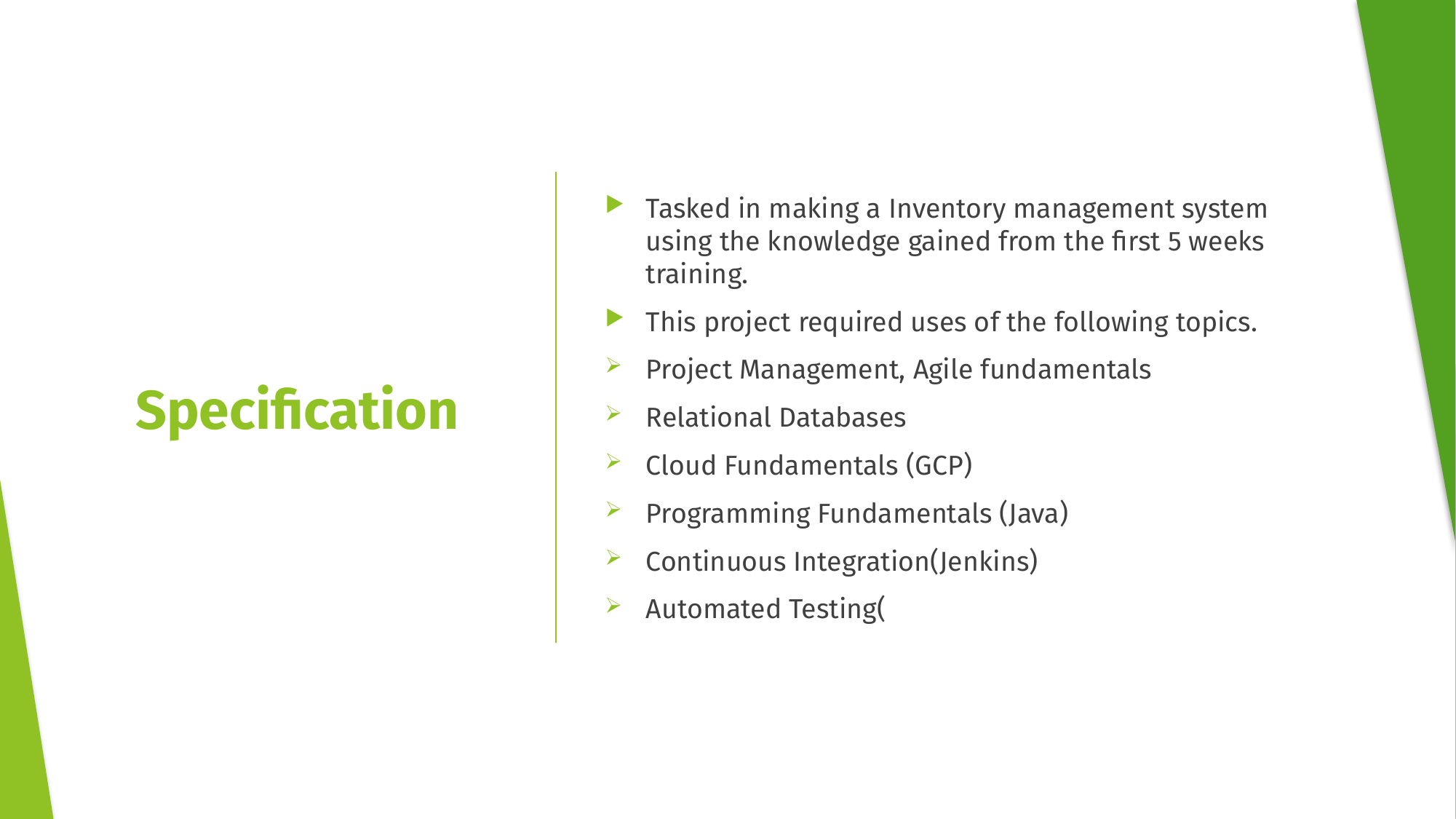

Tasked in making a Inventory management system using the knowledge gained from the first 5 weeks training.
This project required uses of the following topics.
Project Management, Agile fundamentals
Relational Databases
Cloud Fundamentals (GCP)
Programming Fundamentals (Java)
Continuous Integration(Jenkins)
Automated Testing(
# Specification